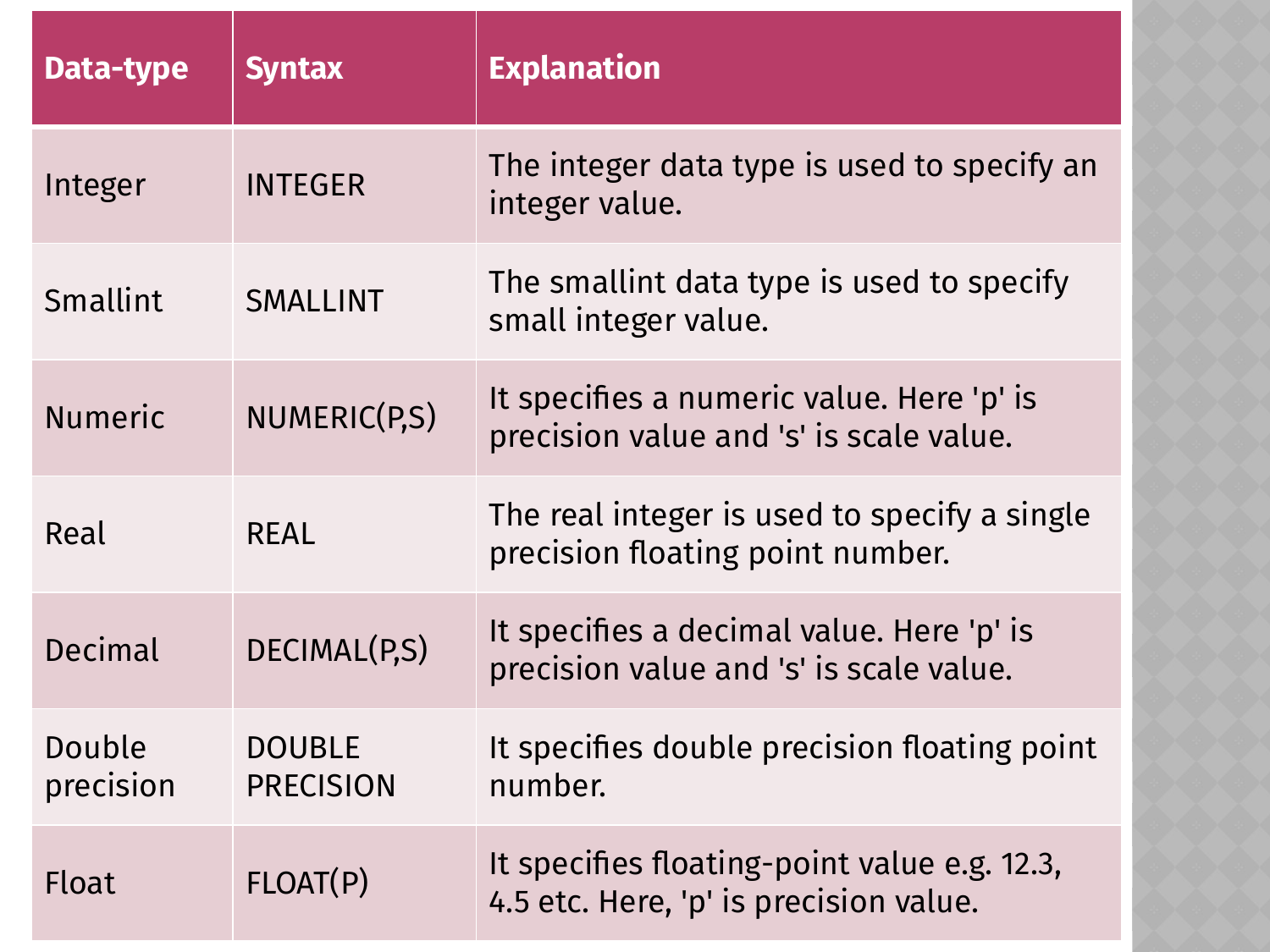

| Data-type | Syntax | Explanation |
| --- | --- | --- |
| Integer | INTEGER | The integer data type is used to specify an integer value. |
| Smallint | SMALLINT | The smallint data type is used to specify small integer value. |
| Numeric | NUMERIC(P,S) | It specifies a numeric value. Here 'p' is precision value and 's' is scale value. |
| Real | REAL | The real integer is used to specify a single precision floating point number. |
| Decimal | DECIMAL(P,S) | It specifies a decimal value. Here 'p' is precision value and 's' is scale value. |
| Double precision | DOUBLE PRECISION | It specifies double precision floating point number. |
| Float | FLOAT(P) | It specifies floating-point value e.g. 12.3, 4.5 etc. Here, 'p' is precision value. |